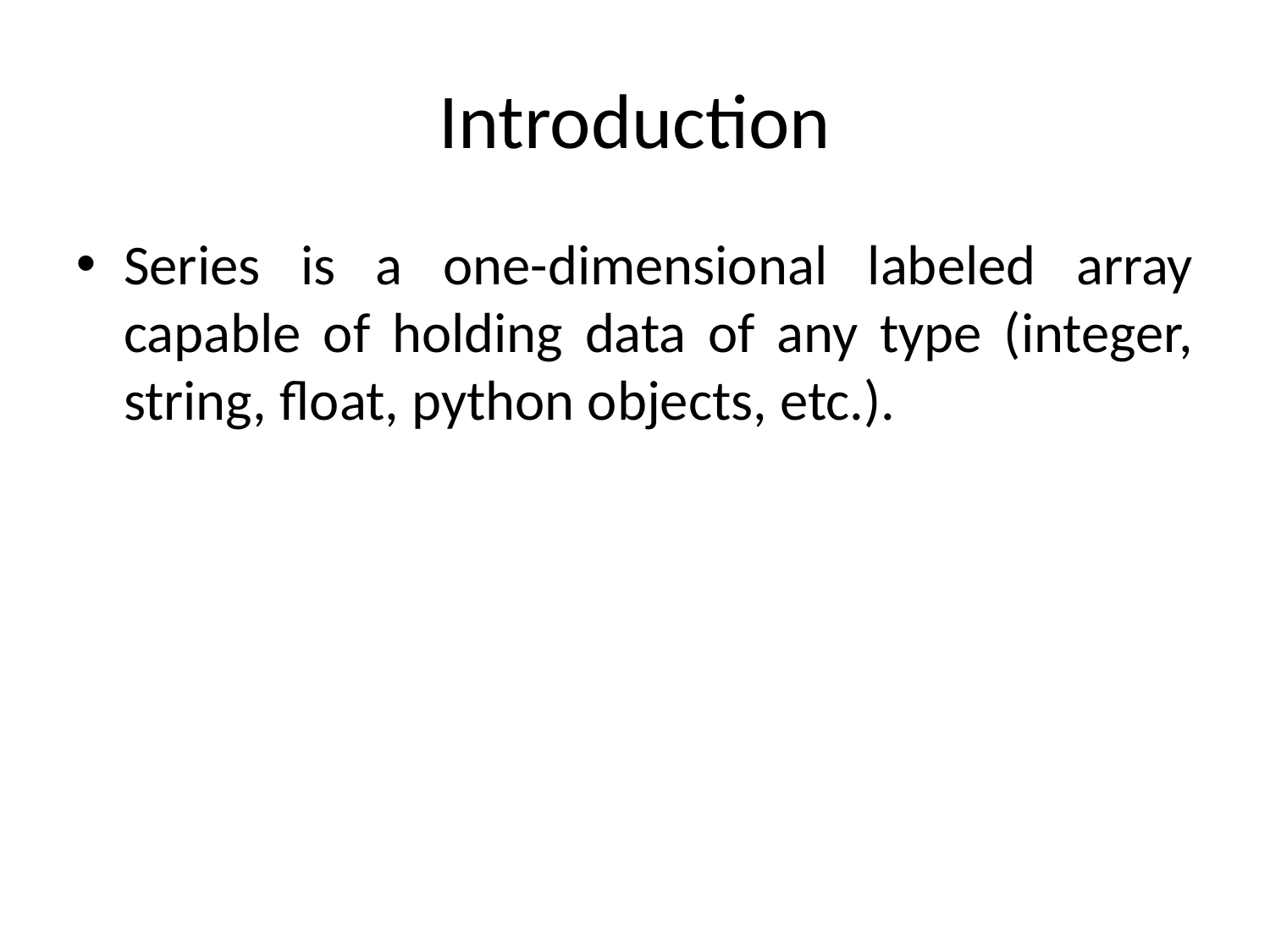

Introduction
Series is a one-dimensional labeled array capable of holding data of any type (integer, string, float, python objects, etc.).